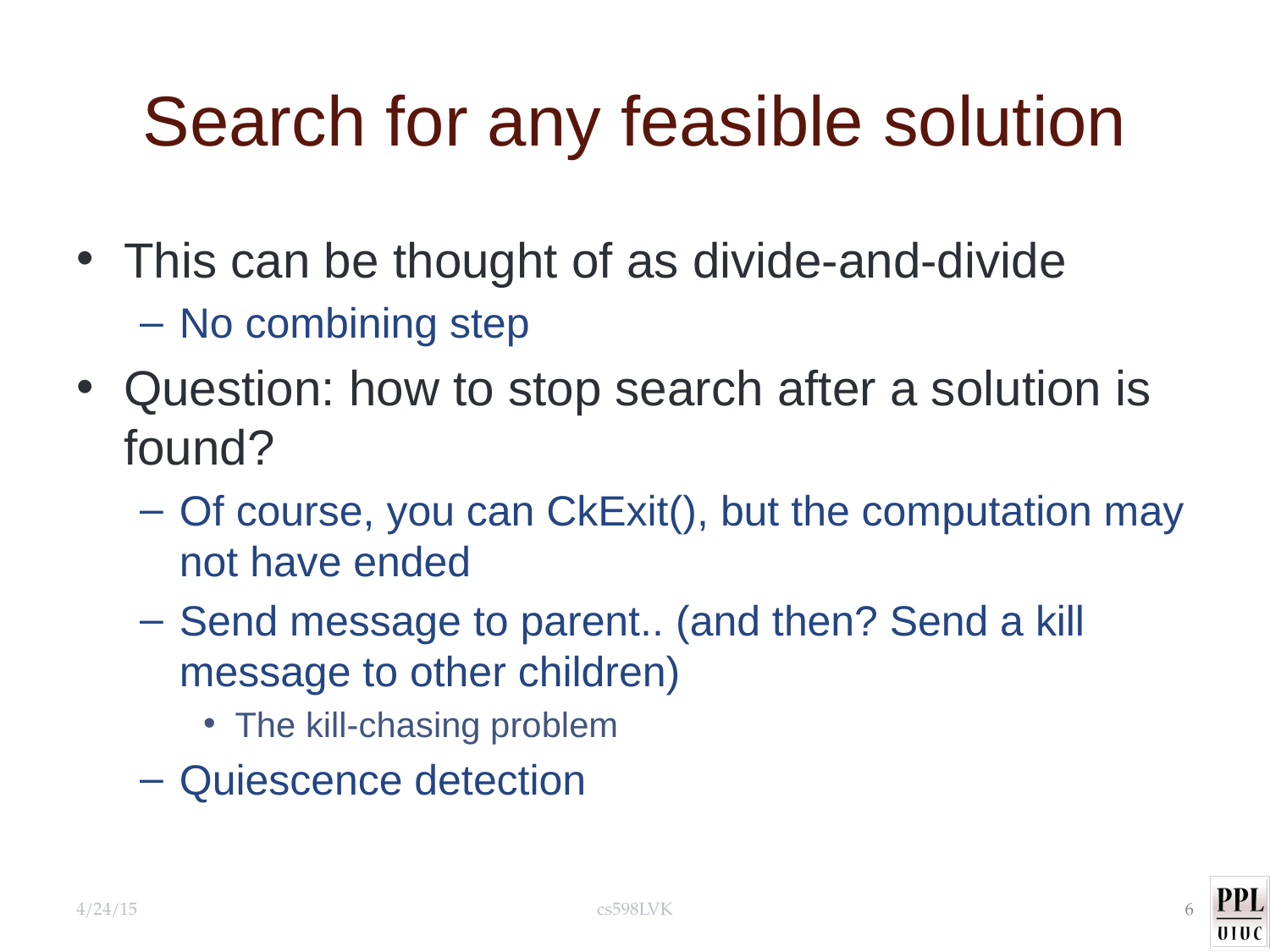

# Search for any feasible solution
This can be thought of as divide-and-divide
No combining step
Question: how to stop search after a solution is found?
Of course, you can CkExit(), but the computation may not have ended
Send message to parent.. (and then? Send a kill message to other children)
The kill-chasing problem
Quiescence detection

4/24/15
cs598LVK
6